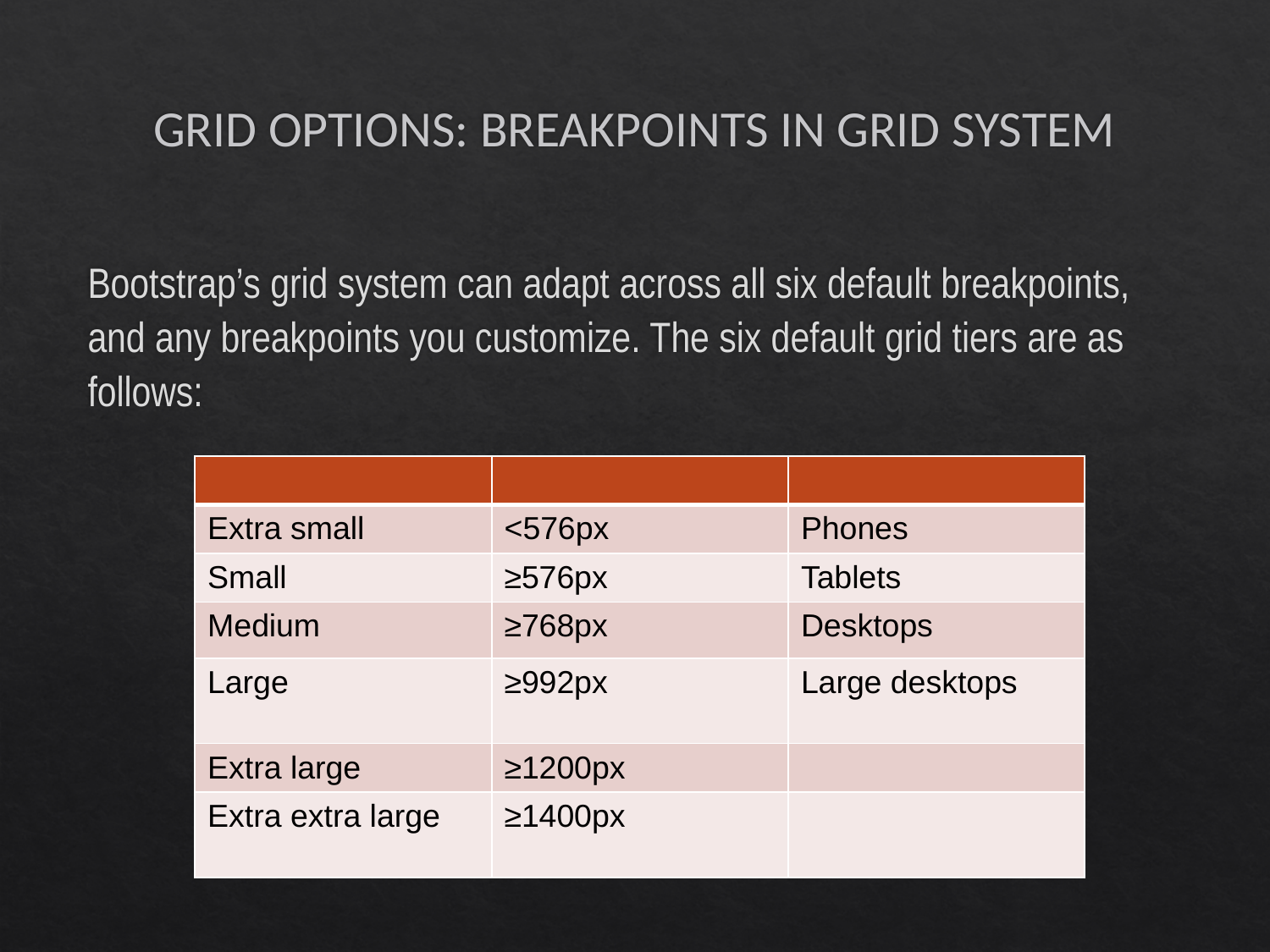

# GRID OPTIONS: BREAKPOINTS IN GRID SYSTEM
Bootstrap’s grid system can adapt across all six default breakpoints, and any breakpoints you customize. The six default grid tiers are as follows:

|  |  |  |
| --- | --- | --- |
| Extra small | <576px | Phones |
| Small | ≥576px | Tablets |
| Medium | ≥768px | Desktops |
| Large | ≥992px | Large desktops |
| Extra large | ≥1200px |  |
| Extra extra large | ≥1400px |  |